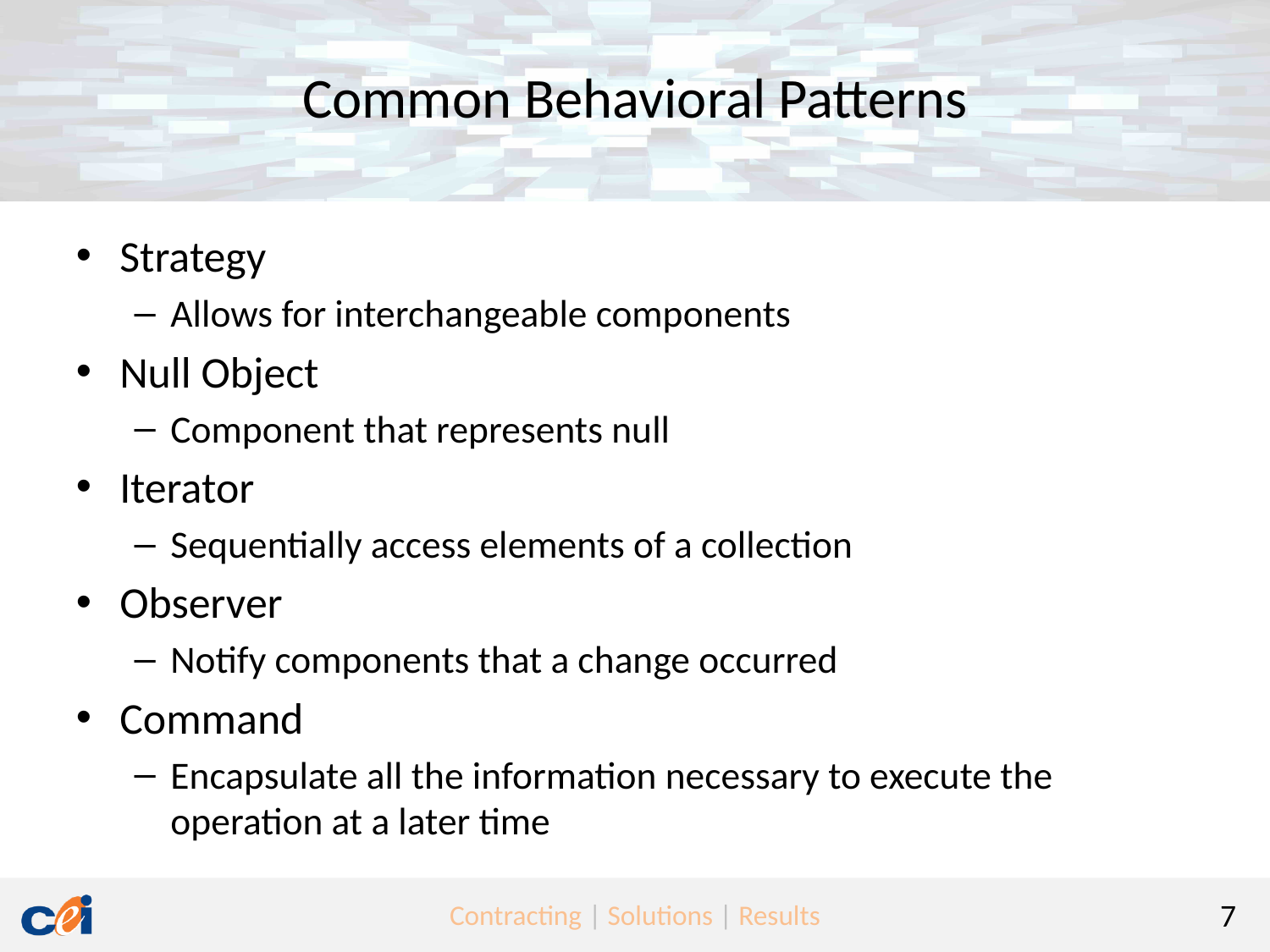

Common Behavioral Patterns
Strategy
Allows for interchangeable components
Null Object
Component that represents null
Iterator
Sequentially access elements of a collection
Observer
Notify components that a change occurred
Command
Encapsulate all the information necessary to execute the operation at a later time